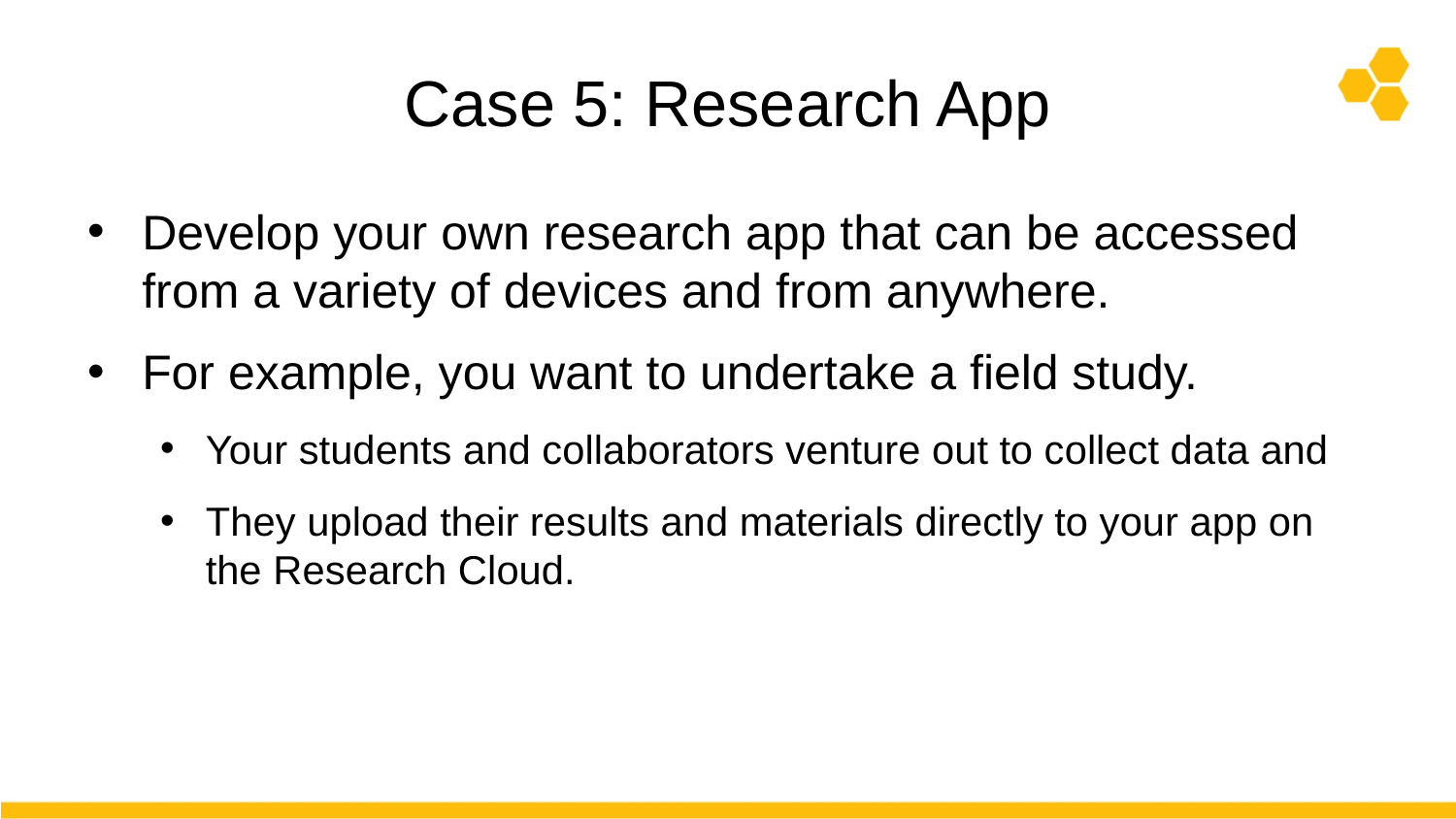

# Case 5: Research App
Develop your own research app that can be accessed from a variety of devices and from anywhere.
For example, you want to undertake a field study.
Your students and collaborators venture out to collect data and
They upload their results and materials directly to your app on the Research Cloud.